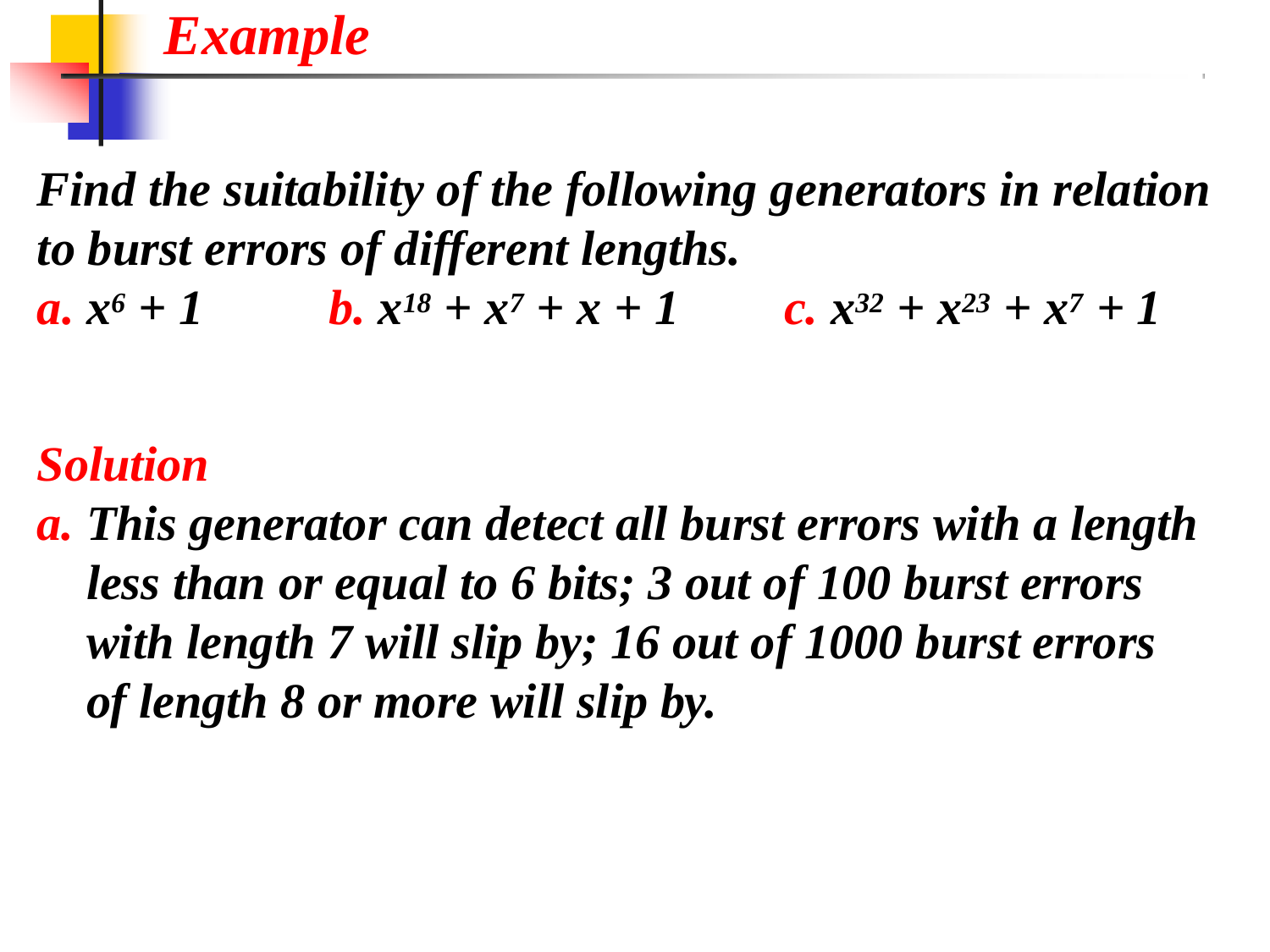

# Example
Find the suitability of the following generators in relation to burst errors of different lengths.
a. x6 + 1	b. x18 + x7 + x + 1	c. x32 + x23 + x7 + 1

Solution
a. This generator can detect all burst errors with a length less than or equal to 6 bits; 3 out of 100 burst errors with length 7 will slip by; 16 out of 1000 burst errors of length 8 or more will slip by.